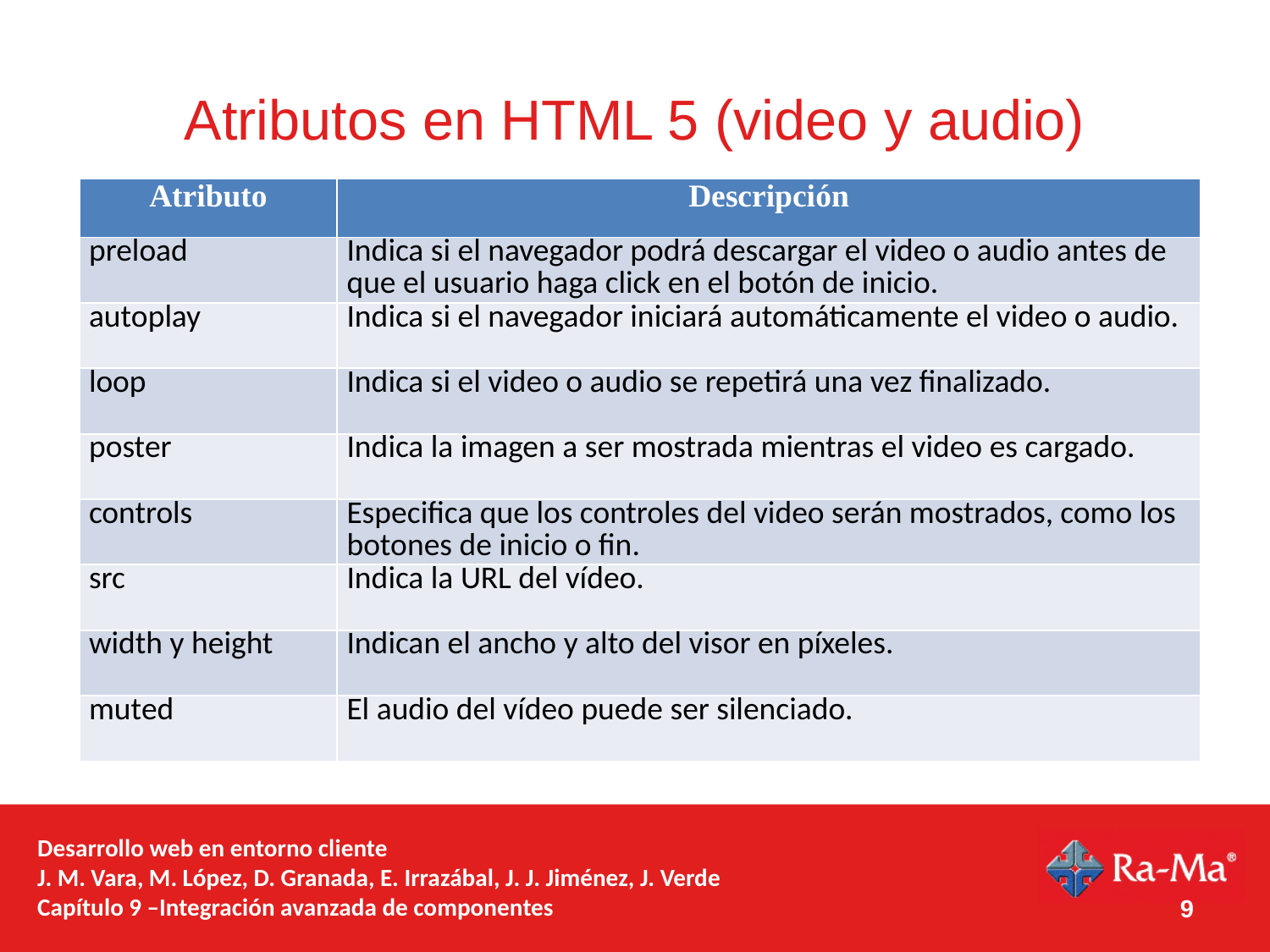

# Atributos en HTML 5 (video y audio)
| Atributo | Descripción |
| --- | --- |
| preload | Indica si el navegador podrá descargar el video o audio antes de que el usuario haga click en el botón de inicio. |
| autoplay | Indica si el navegador iniciará automáticamente el video o audio. |
| loop | Indica si el video o audio se repetirá una vez finalizado. |
| poster | Indica la imagen a ser mostrada mientras el video es cargado. |
| controls | Especifica que los controles del video serán mostrados, como los botones de inicio o fin. |
| src | Indica la URL del vídeo. |
| width y height | Indican el ancho y alto del visor en píxeles. |
| muted | El audio del vídeo puede ser silenciado. |
Desarrollo web en entorno cliente
J. M. Vara, M. López, D. Granada, E. Irrazábal, J. J. Jiménez, J. Verde
Capítulo 9 –Integración avanzada de componentes
9